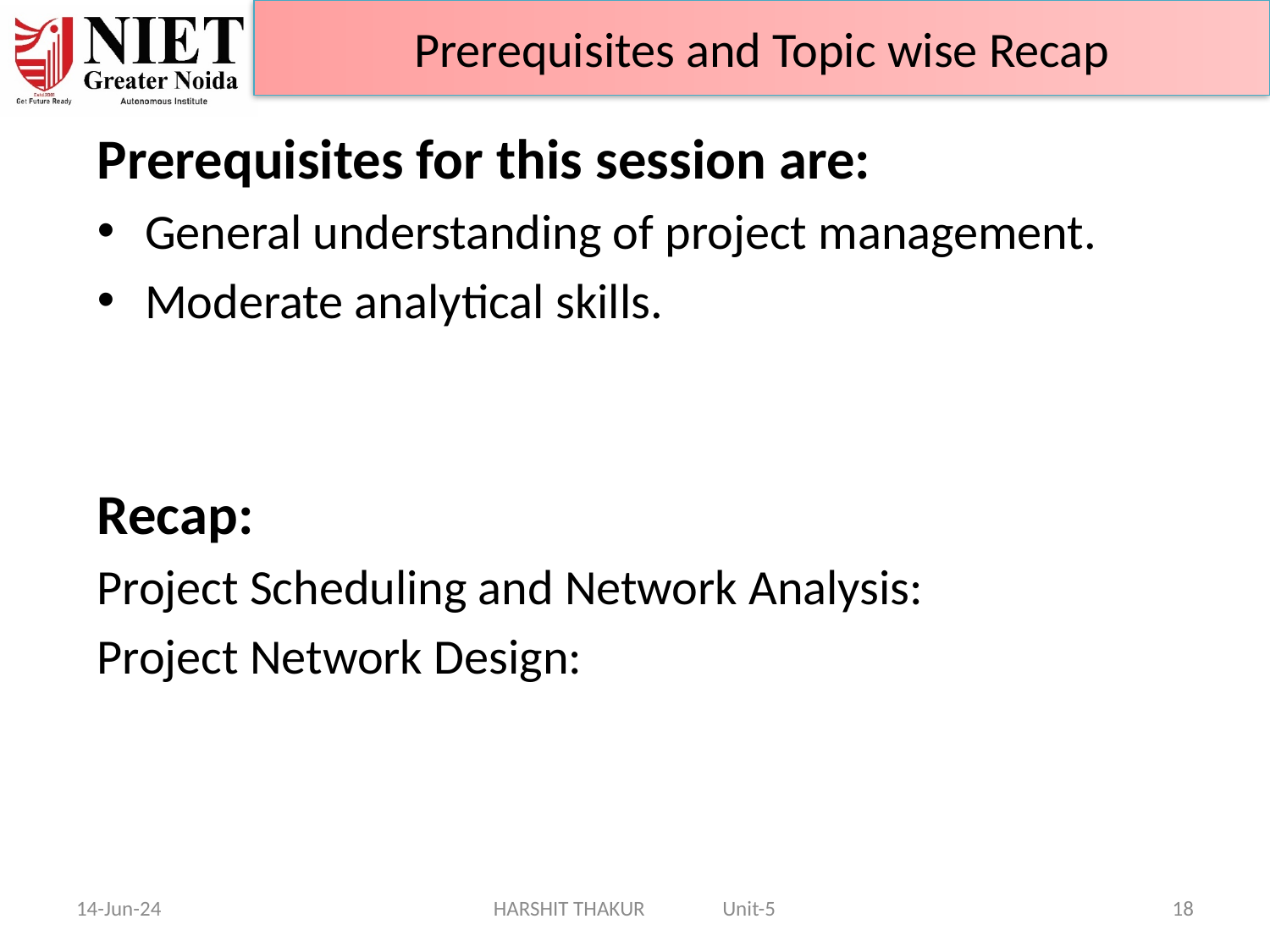

Prerequisites and Topic wise Recap
Prerequisites for this session are:
General understanding of project management.
Moderate analytical skills.

Recap:
Project Scheduling and Network Analysis:
Project Network Design:

14-Jun-24
HARSHIT THAKUR                Unit-5
18